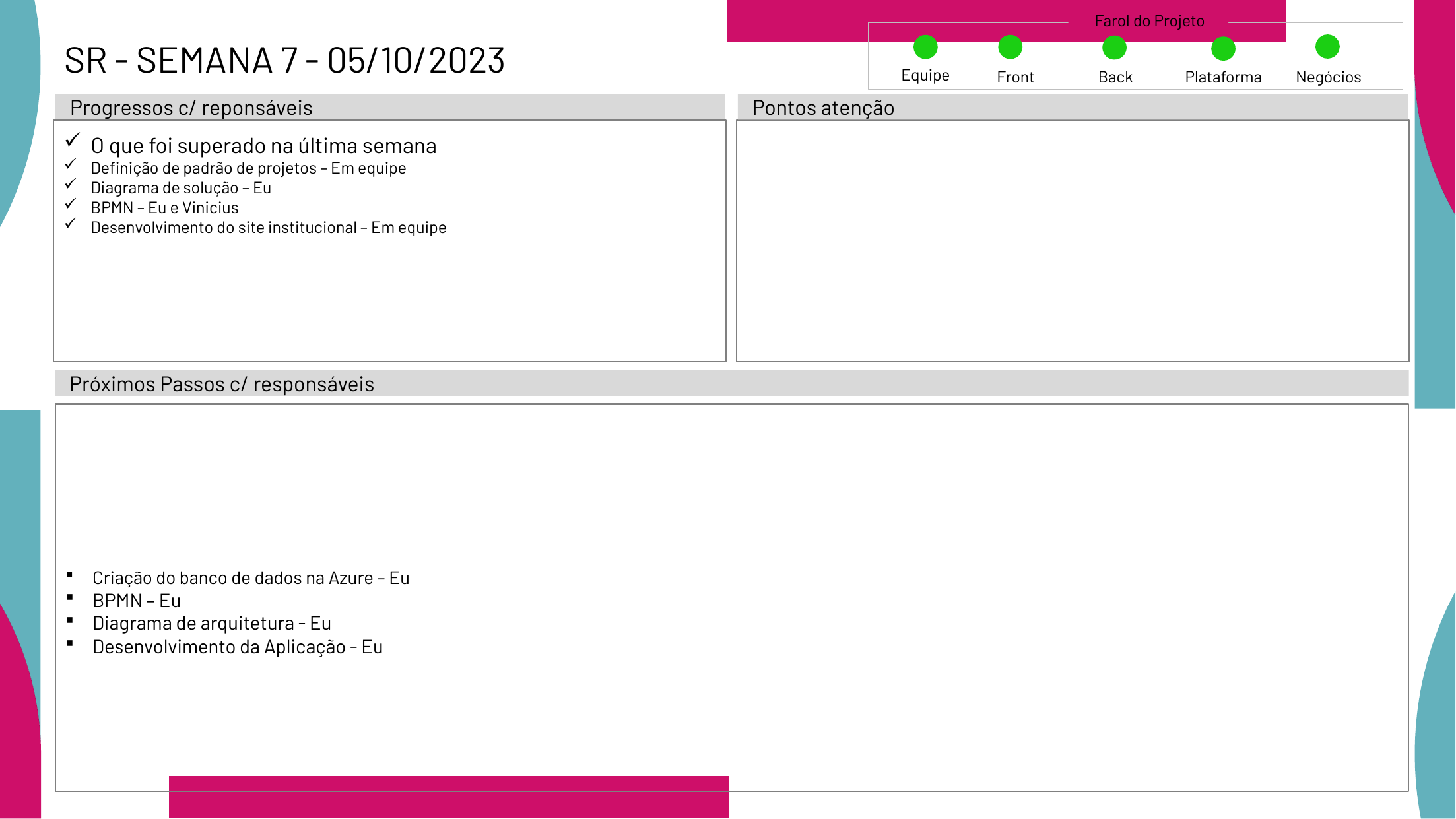

Farol do Projeto

SR - SEMANA 7 - 05/10/2023
Equipe
Front
Back
Plataforma
Negócios
Progressos c/ reponsáveis
Pontos atenção
O que foi superado na última semana
Definição de padrão de projetos – Em equipe
Diagrama de solução – Eu
BPMN – Eu e Vinicius
Desenvolvimento do site institucional – Em equipe

Próximos Passos c/ responsáveis

Criação do banco de dados na Azure – Eu
BPMN – Eu
Diagrama de arquitetura - Eu
Desenvolvimento da Aplicação - Eu